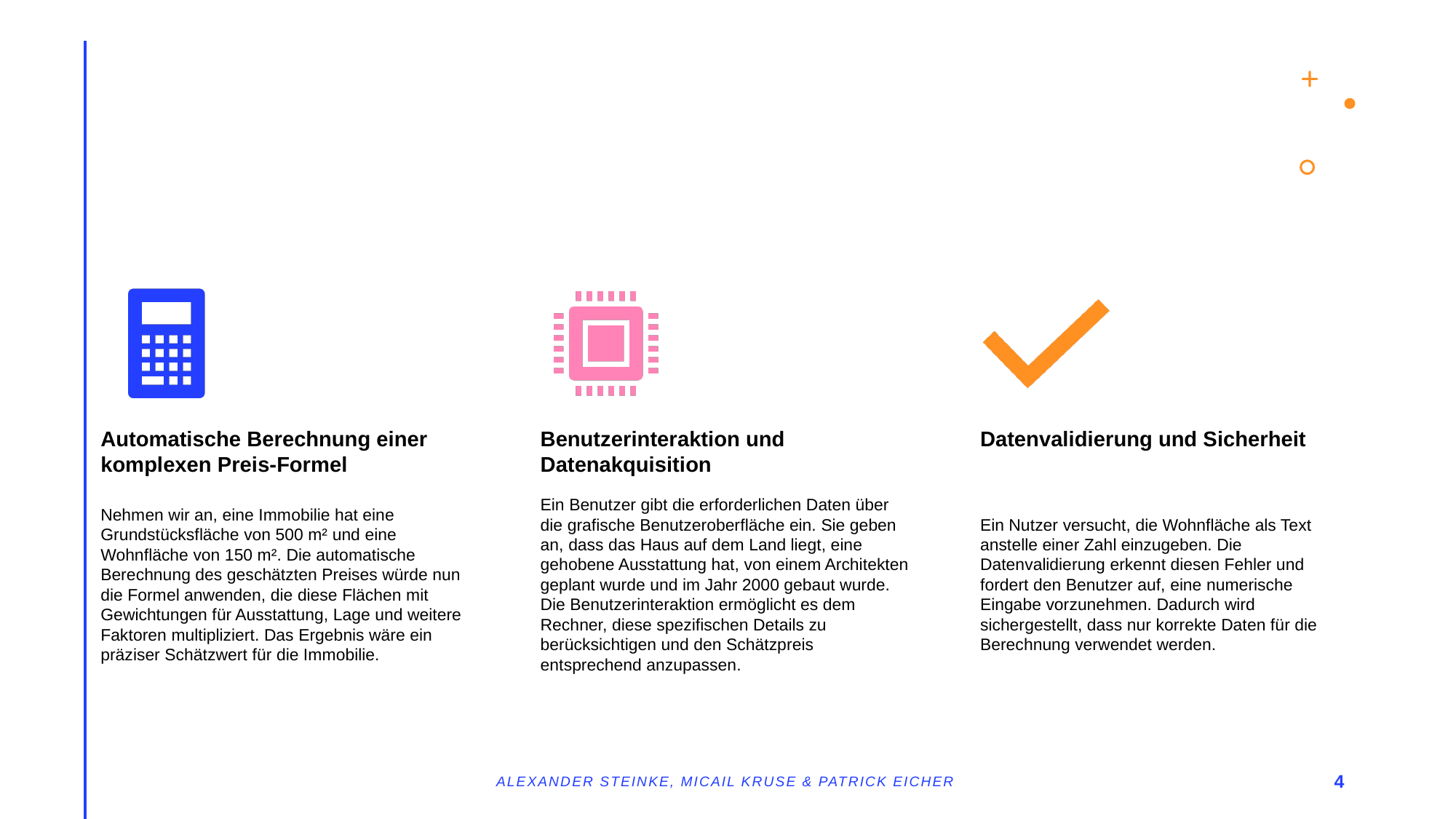

Automatische Berechnung einer komplexen Preis-Formel
Nehmen wir an, eine Immobilie hat eine Grundstücksfläche von 500 m² und eine Wohnfläche von 150 m². Die automatische Berechnung des geschätzten Preises würde nun die Formel anwenden, die diese Flächen mit Gewichtungen für Ausstattung, Lage und weitere Faktoren multipliziert. Das Ergebnis wäre ein präziser Schätzwert für die Immobilie.
Benutzerinteraktion und Datenakquisition
Ein Benutzer gibt die erforderlichen Daten über die grafische Benutzeroberfläche ein. Sie geben an, dass das Haus auf dem Land liegt, eine gehobene Ausstattung hat, von einem Architekten geplant wurde und im Jahr 2000 gebaut wurde. Die Benutzerinteraktion ermöglicht es dem Rechner, diese spezifischen Details zu berücksichtigen und den Schätzpreis entsprechend anzupassen.
Datenvalidierung und Sicherheit
Ein Nutzer versucht, die Wohnfläche als Text anstelle einer Zahl einzugeben. Die Datenvalidierung erkennt diesen Fehler und fordert den Benutzer auf, eine numerische Eingabe vorzunehmen. Dadurch wird sichergestellt, dass nur korrekte Daten für die Berechnung verwendet werden.
Alexander Steinke, Micail Kruse & Patrick Eicher
4